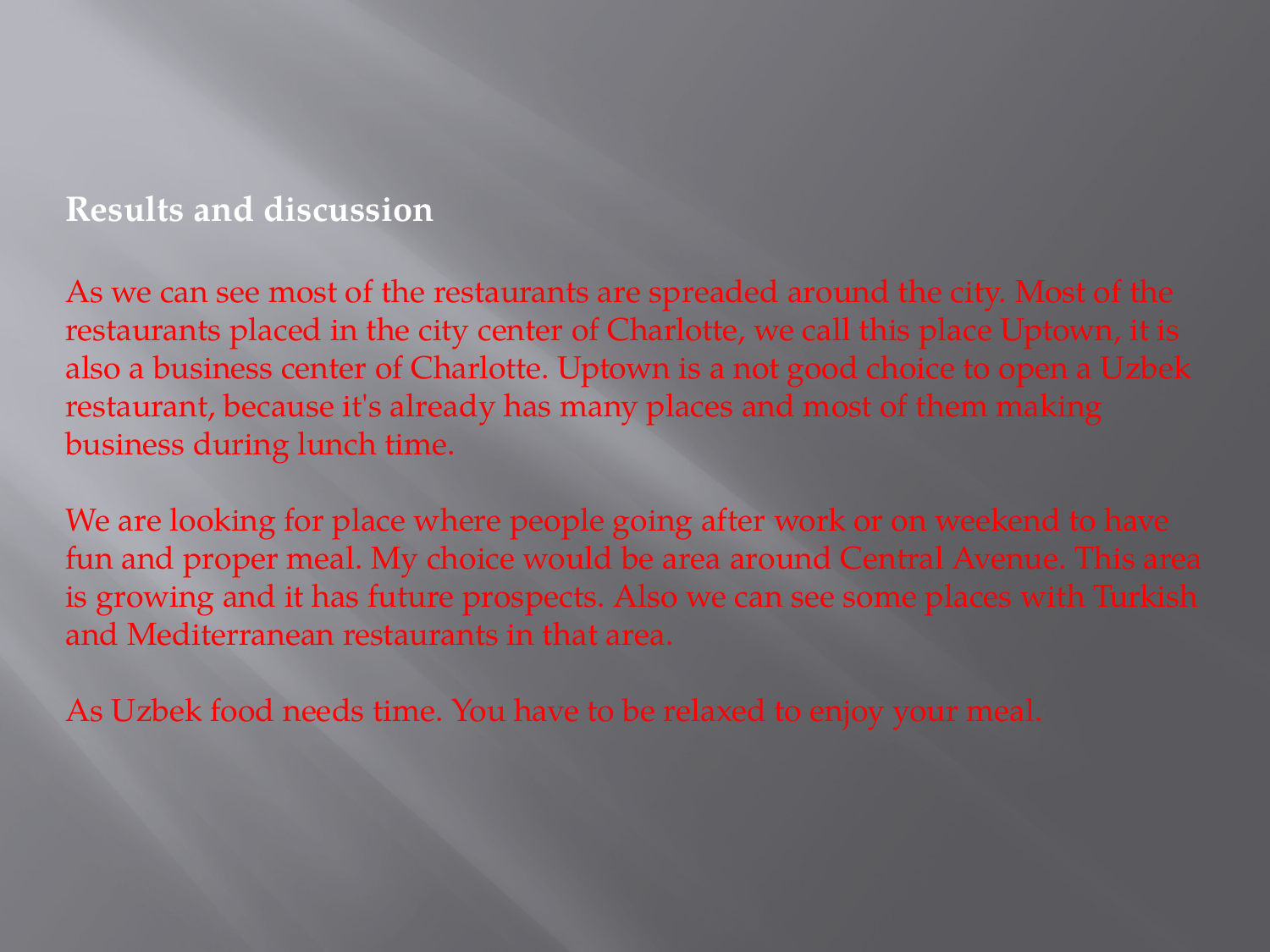

Results and discussion

As we can see most of the restaurants are spreaded around the city. Most of the restaurants placed in the city center of Charlotte, we call this place Uptown, it is also a business center of Charlotte. Uptown is a not good choice to open a Uzbek restaurant, because it's already has many places and most of them making business during lunch time.

We are looking for place where people going after work or on weekend to have fun and proper meal. My choice would be area around Central Avenue. This area is growing and it has future prospects. Also we can see some places with Turkish and Mediterranean restaurants in that area.

As Uzbek food needs time. You have to be relaxed to enjoy your meal.